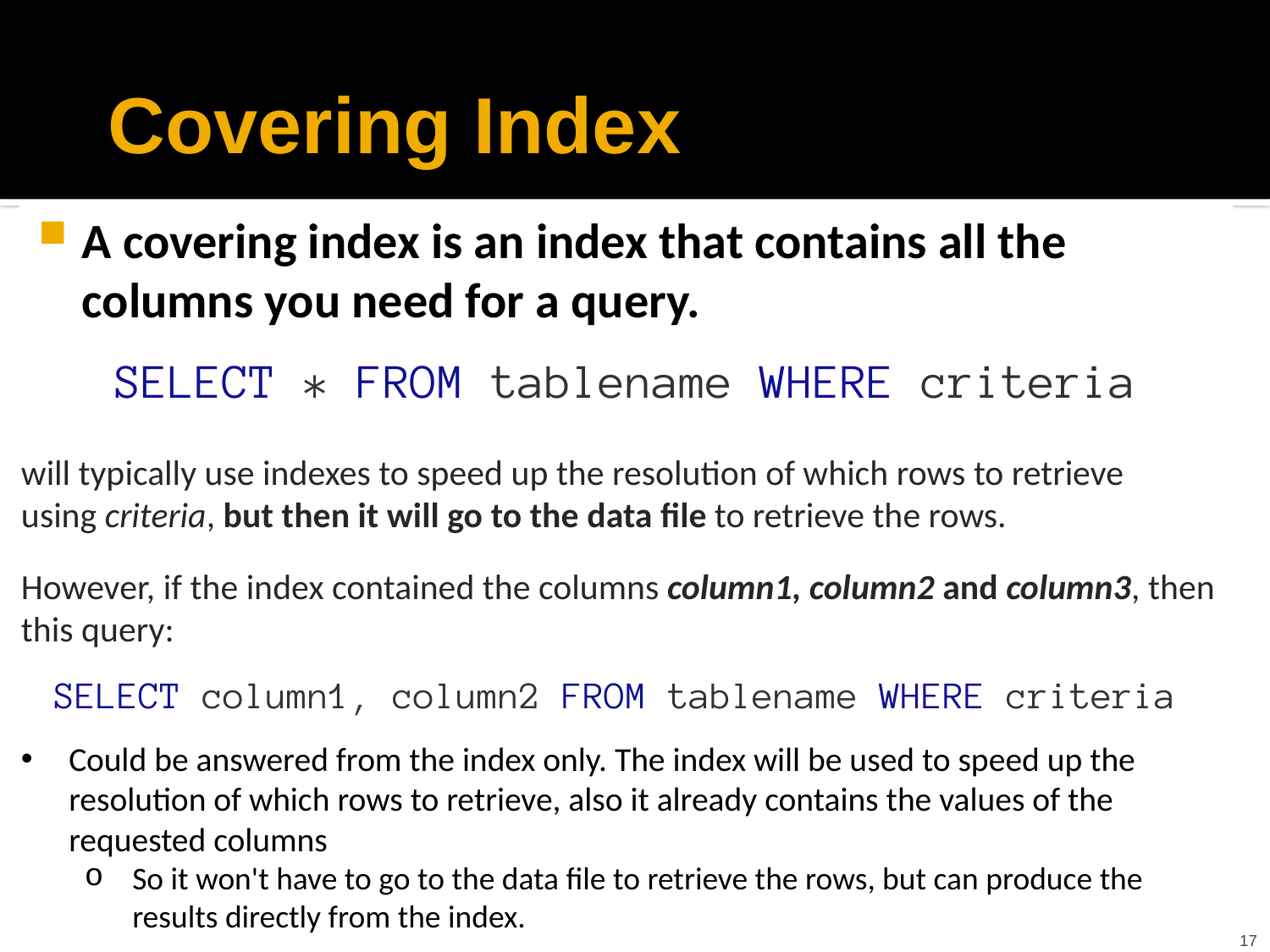

# Covering Index
A covering index is an index that contains all the columns you need for a query.
SELECT * FROM tablename WHERE criteria

will typically use indexes to speed up the resolution of which rows to retrieve using criteria, but then it will go to the data file to retrieve the rows.

However, if the index contained the columns column1, column2 and column3, then this query:
SELECT column1, column2 FROM tablename WHERE criteria
Could be answered from the index only. The index will be used to speed up the resolution of which rows to retrieve, also it already contains the values of the requested columns
So it won't have to go to the data file to retrieve the rows, but can produce the results directly from the index.
17